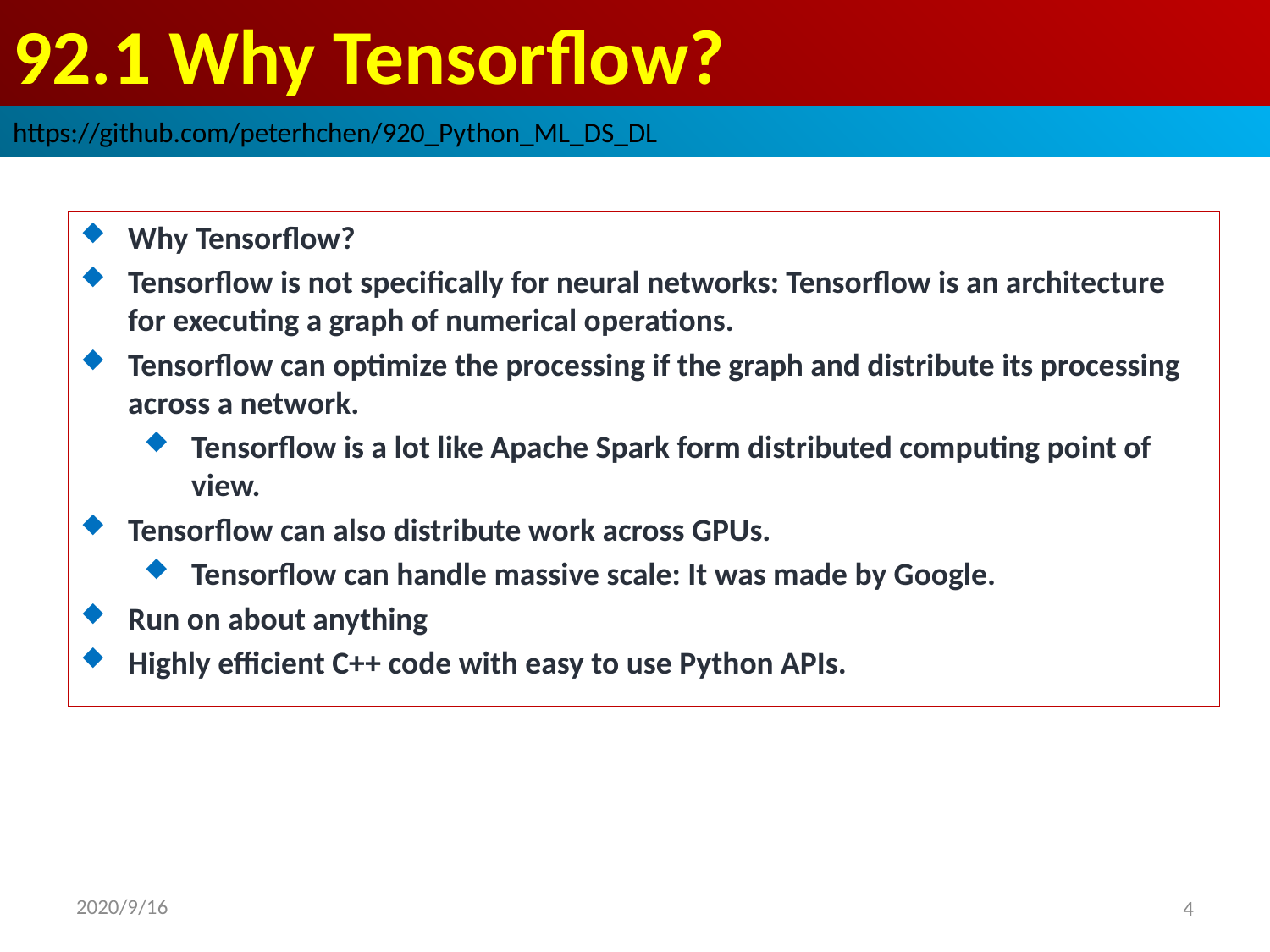

# 92.1 Why Tensorflow?
https://github.com/peterhchen/920_Python_ML_DS_DL
Why Tensorflow?
Tensorflow is not specifically for neural networks: Tensorflow is an architecture for executing a graph of numerical operations.
Tensorflow can optimize the processing if the graph and distribute its processing across a network.
Tensorflow is a lot like Apache Spark form distributed computing point of view.
Tensorflow can also distribute work across GPUs.
Tensorflow can handle massive scale: It was made by Google.
Run on about anything
Highly efficient C++ code with easy to use Python APIs.
2020/9/16
4